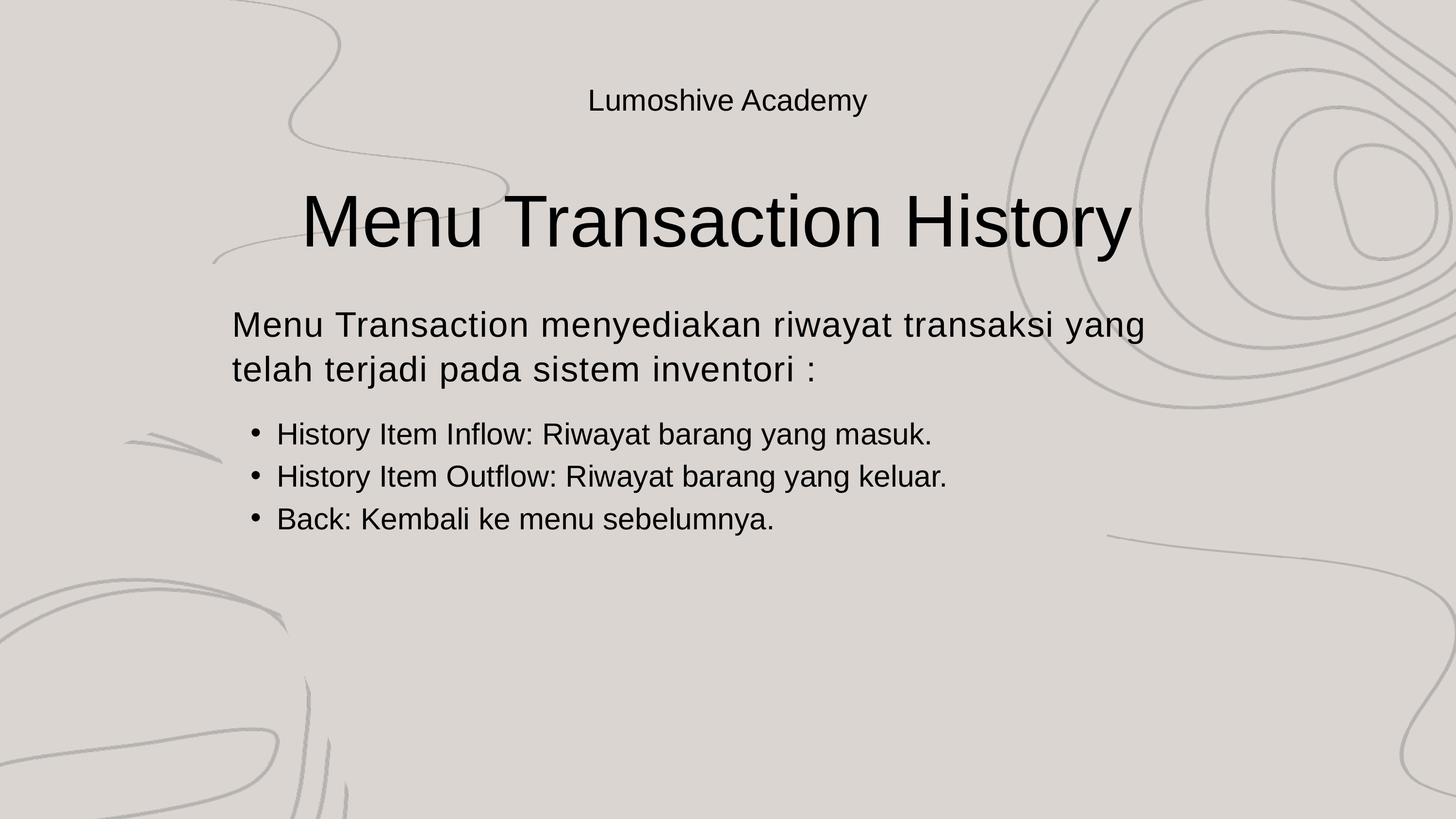

Lumoshive Academy
 Menu Transaction History
Menu Transaction menyediakan riwayat transaksi yang telah terjadi pada sistem inventori :
History Item Inflow: Riwayat barang yang masuk.
History Item Outflow: Riwayat barang yang keluar.
Back: Kembali ke menu sebelumnya.